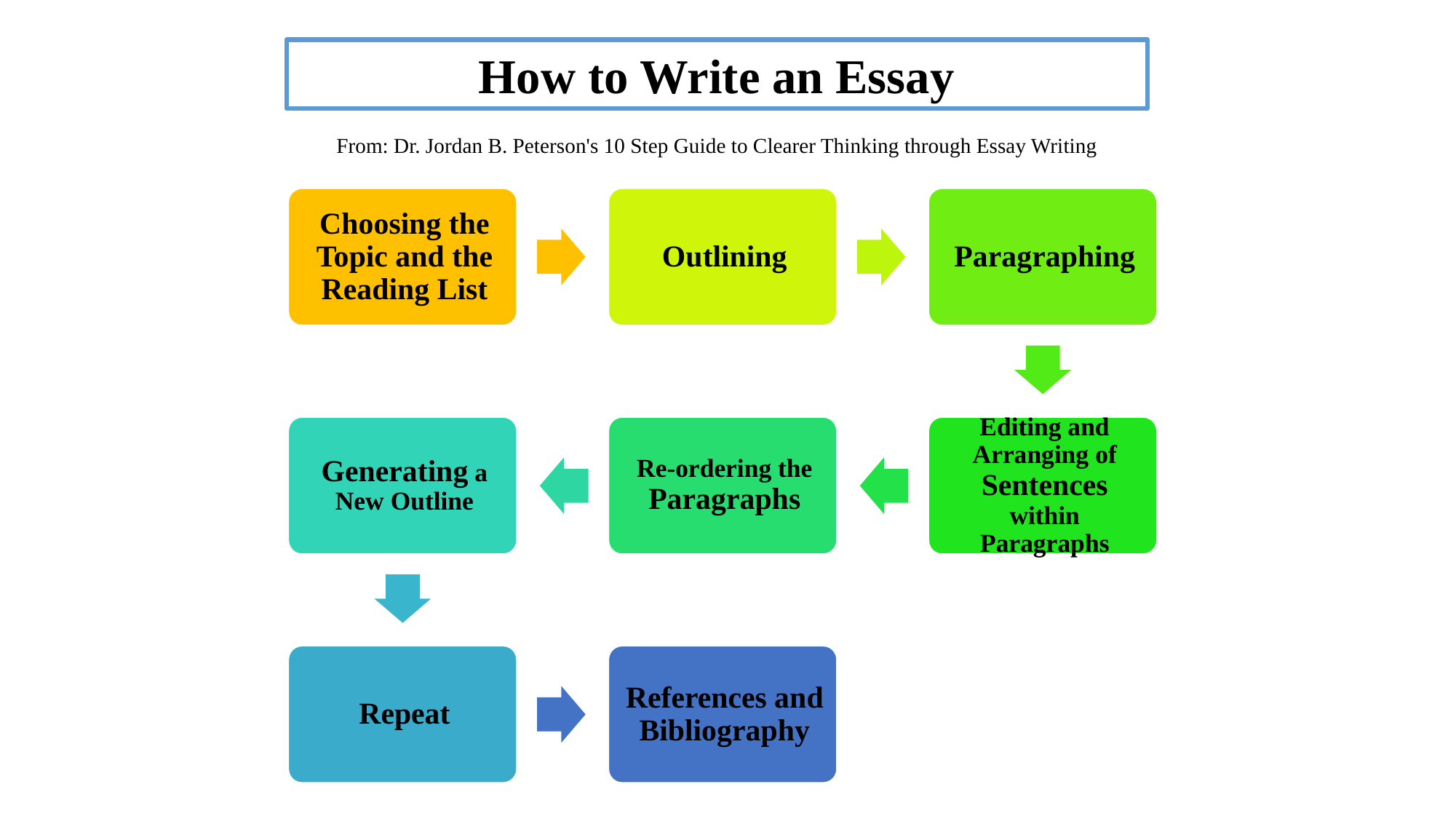

How to Write an Essay
From: Dr. Jordan B. Peterson's 10 Step Guide to Clearer Thinking through Essay Writing
Choosing the Topic and the Reading List

Outlining

Paragraphing

Editing and Arranging of Sentences within Paragraphs

Re-ordering the Paragraphs

Generating a New Outline

Repeat

References and Bibliography